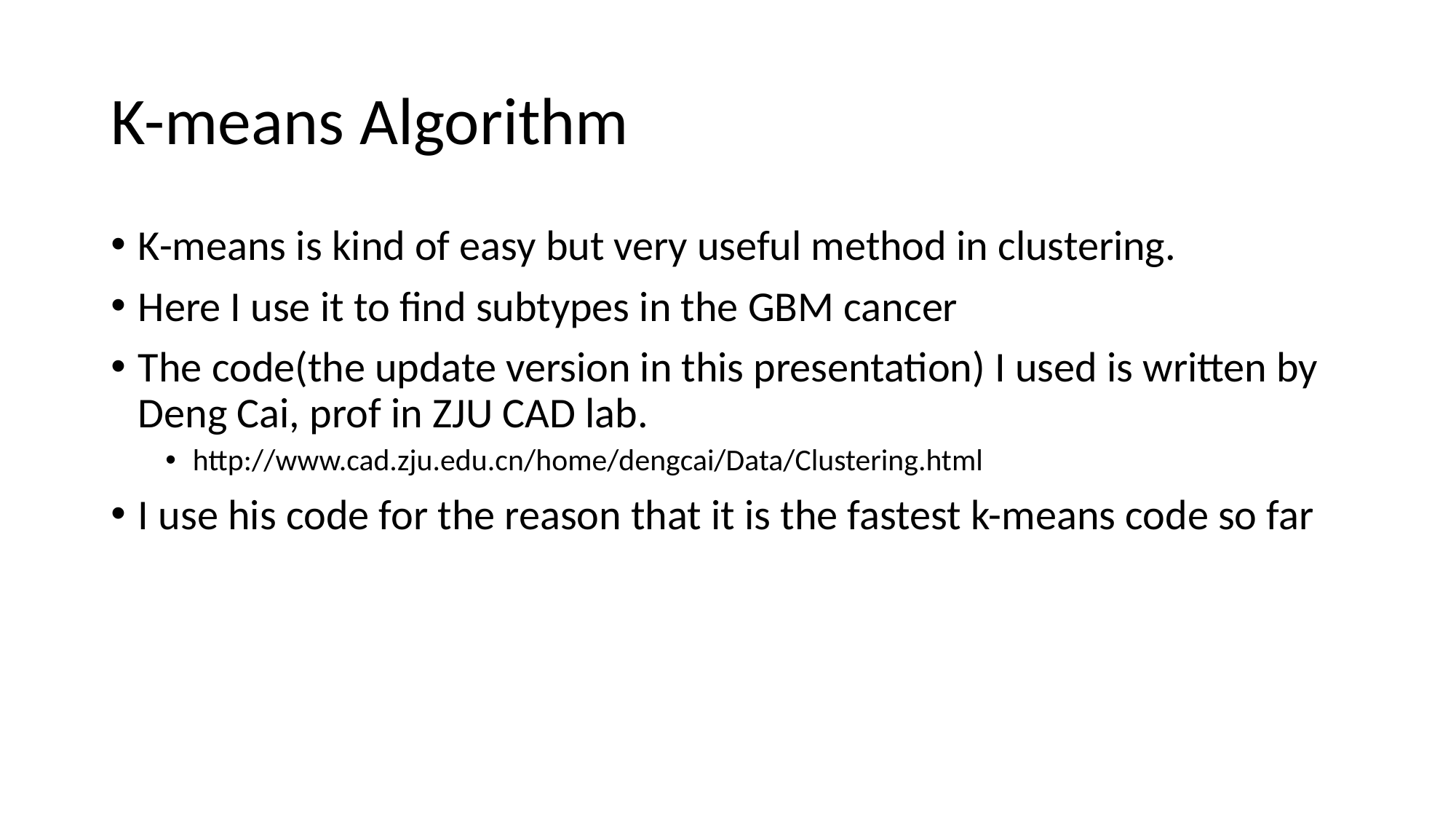

# K-means Algorithm
K-means is kind of easy but very useful method in clustering.
Here I use it to find subtypes in the GBM cancer
The code(the update version in this presentation) I used is written by Deng Cai, prof in ZJU CAD lab.
http://www.cad.zju.edu.cn/home/dengcai/Data/Clustering.html
I use his code for the reason that it is the fastest k-means code so far